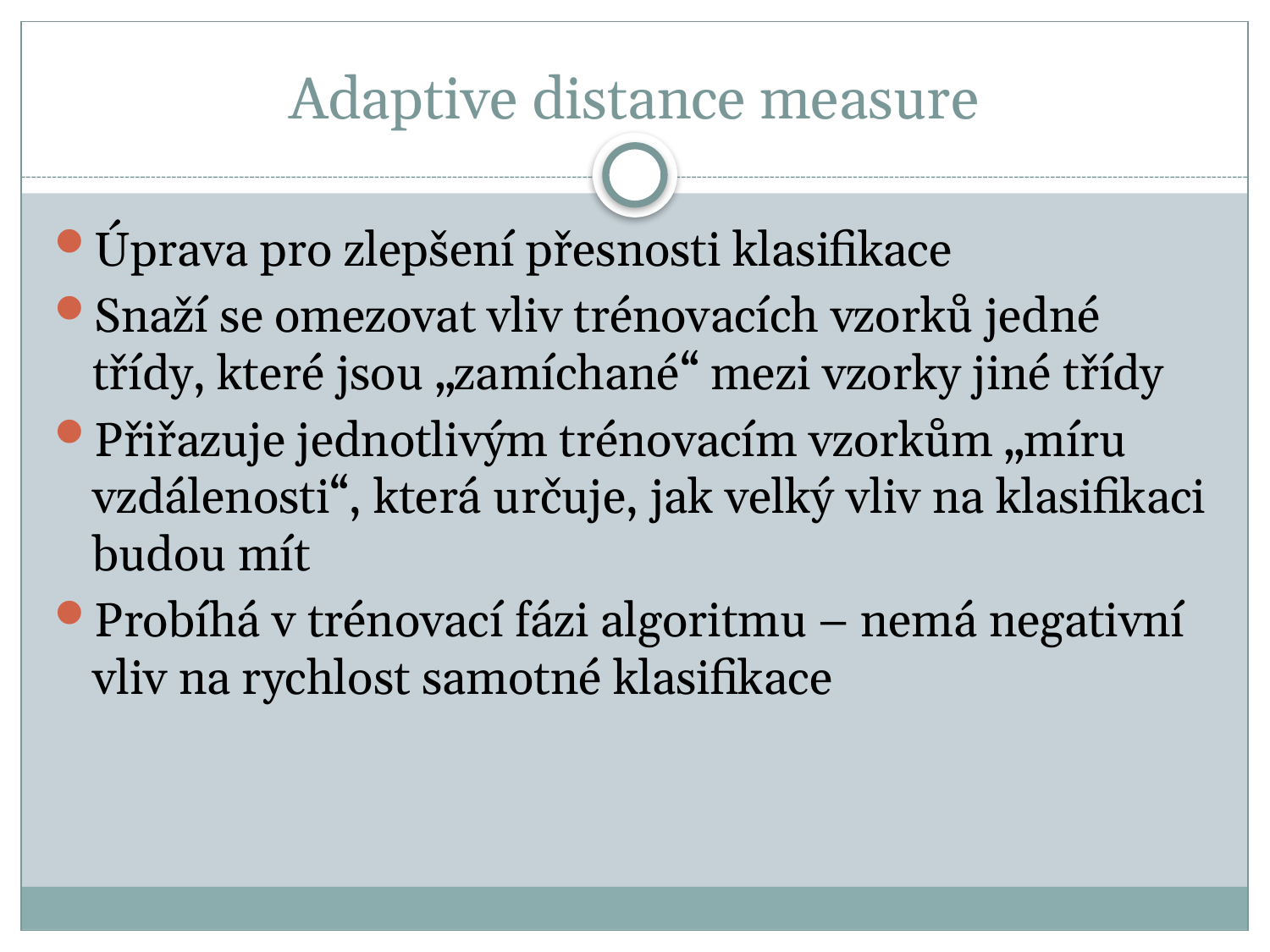

# Adaptive distance measure
Úprava pro zlepšení přesnosti klasifikace
Snaží se omezovat vliv trénovacích vzorků jedné třídy, které jsou „zamíchané“ mezi vzorky jiné třídy
Přiřazuje jednotlivým trénovacím vzorkům „míru vzdálenosti“, která určuje, jak velký vliv na klasifikaci budou mít
Probíhá v trénovací fázi algoritmu – nemá negativní vliv na rychlost samotné klasifikace